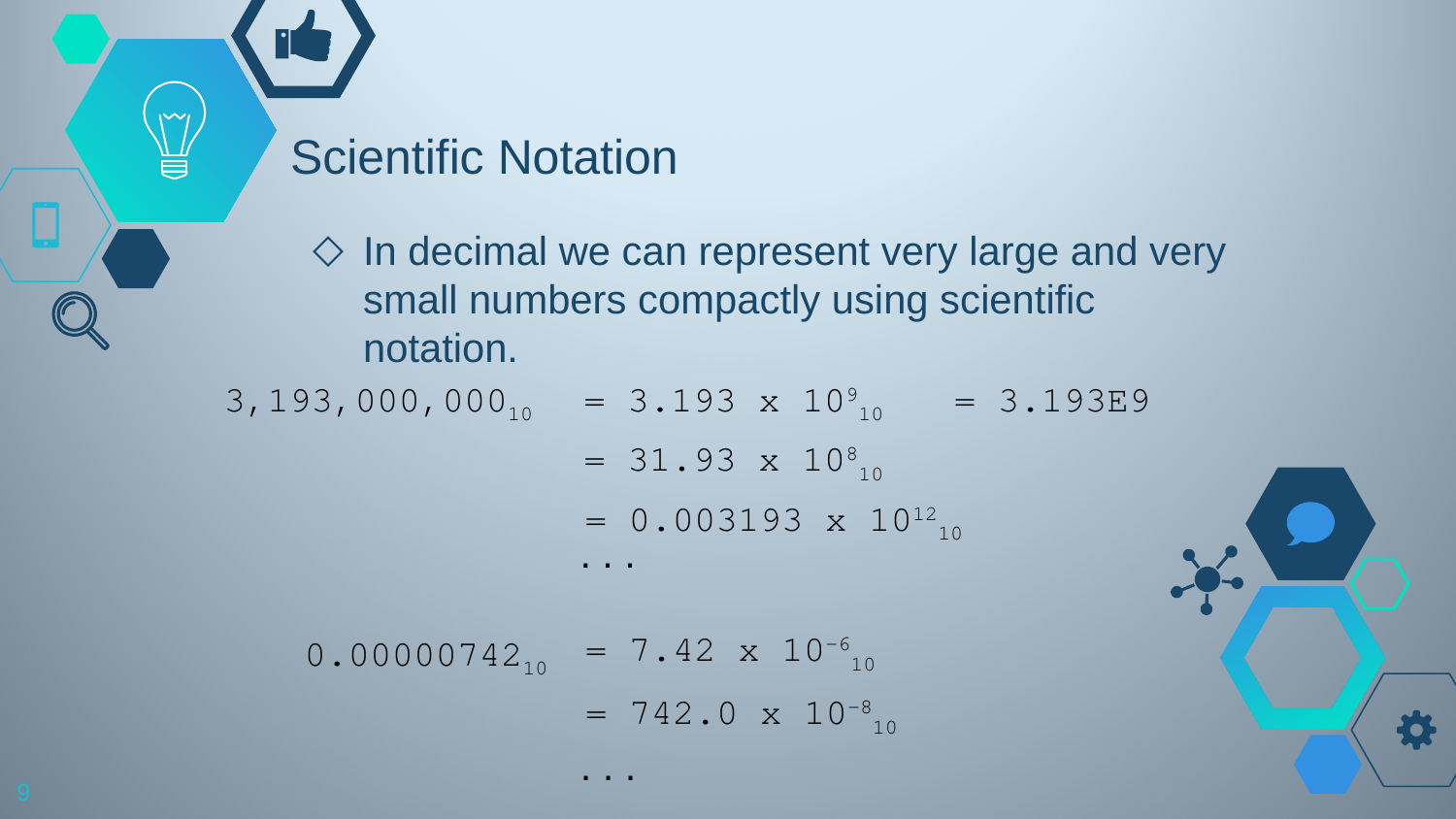

# Scientific Notation
In decimal we can represent very large and very small numbers compactly using scientific notation.
3,193,000,00010
= 3.193 x 10910
= 3.193E9
= 31.93 x 10810
= 0.003193 x 101210
. . .
= 7.42 x 10-610
0.0000074210
= 742.0 x 10-810
. . .
9